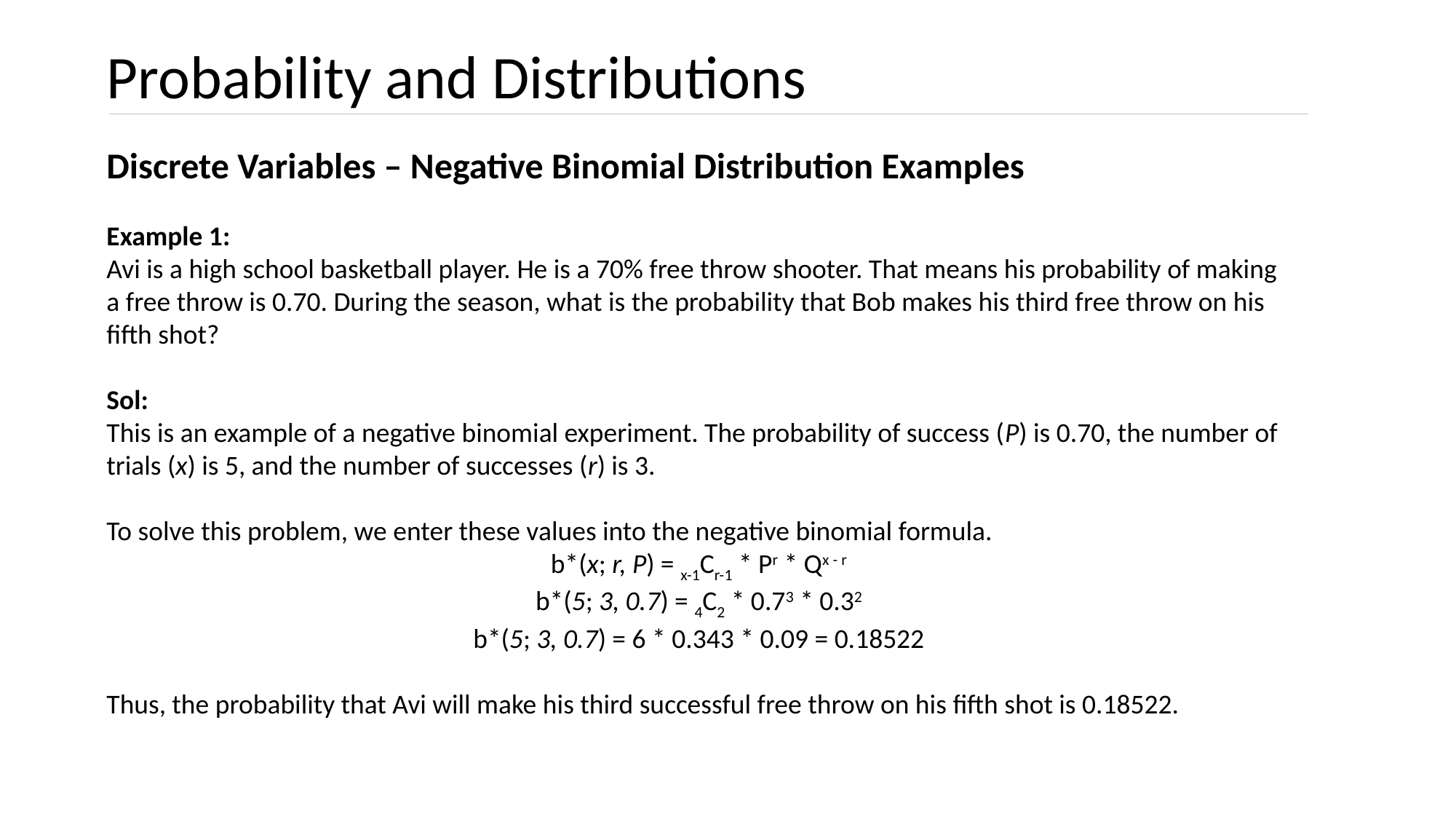

# Probability and Distributions
Discrete Variables – Negative Binomial Distribution Examples
Example 1:
Avi is a high school basketball player. He is a 70% free throw shooter. That means his probability of making a free throw is 0.70. During the season, what is the probability that Bob makes his third free throw on his fifth shot?

Sol:
This is an example of a negative binomial experiment. The probability of success (P) is 0.70, the number of trials (x) is 5, and the number of successes (r) is 3.

To solve this problem, we enter these values into the negative binomial formula.
b*(x; r, P) = x-1Cr-1 * Pr * Qx - r
b*(5; 3, 0.7) = 4C2 * 0.73 * 0.32
b*(5; 3, 0.7) = 6 * 0.343 * 0.09 = 0.18522

Thus, the probability that Avi will make his third successful free throw on his fifth shot is 0.18522.